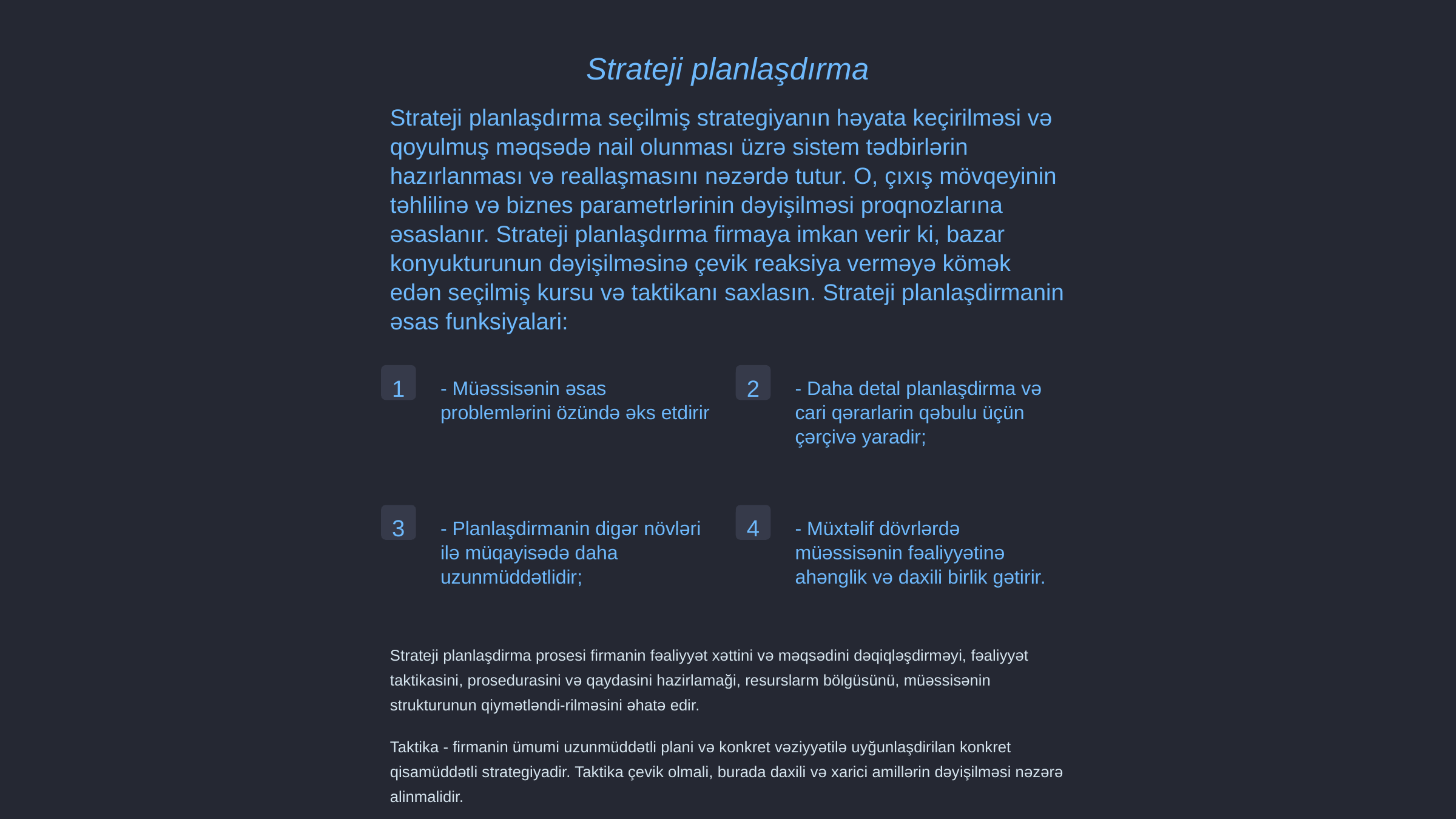

Strateji planlaşdırma
Strateji planlaşdırma seçilmiş strategiyanın həyata keçirilməsi və qoyulmuş məqsədə nail olunması üzrə sistem tədbirlərin hazırlanması və reallaşmasını nəzərdə tutur. O, çıxış mövqeyinin təhlilinə və biznes parametrlərinin dəyişilməsi proqnozlarına əsaslanır. Strateji planlaşdırma firmaya imkan verir ki, bazar konyukturunun dəyişilməsinə çevik reaksiya verməyə kömək edən seçilmiş kursu və taktikanı saxlasın. Strateji planlaşdirmanin əsas funksiyalari:

1
2
- Müəssisənin əsas problemlərini özündə əks etdirir
- Daha detal planlaşdirma və cari qərarlarin qəbulu üçün çərçivə yaradir;

3
4
- Planlaşdirmanin digər növləri ilə müqayisədə daha uzunmüddətlidir;
- Müxtəlif dövrlərdə müəssisənin fəaliyyətinə ahənglik və daxili birlik gətirir.

Strateji planlaşdirma prosesi firmanin fəaliyyət xəttini və məqsədini dəqiqləşdirməyi, fəaliyyət taktikasini, prosedurasini və qaydasini hazirlamaği, resurslarm bölgüsünü, müəssisənin strukturunun qiymətləndi-rilməsini əhatə edir.
Taktika - firmanin ümumi uzunmüddətli plani və konkret vəziyyətilə uyğunlaşdirilan konkret qisamüddətli strategiyadir. Taktika çevik olmali, burada daxili və xarici amillərin dəyişilməsi nəzərə alinmalidir.